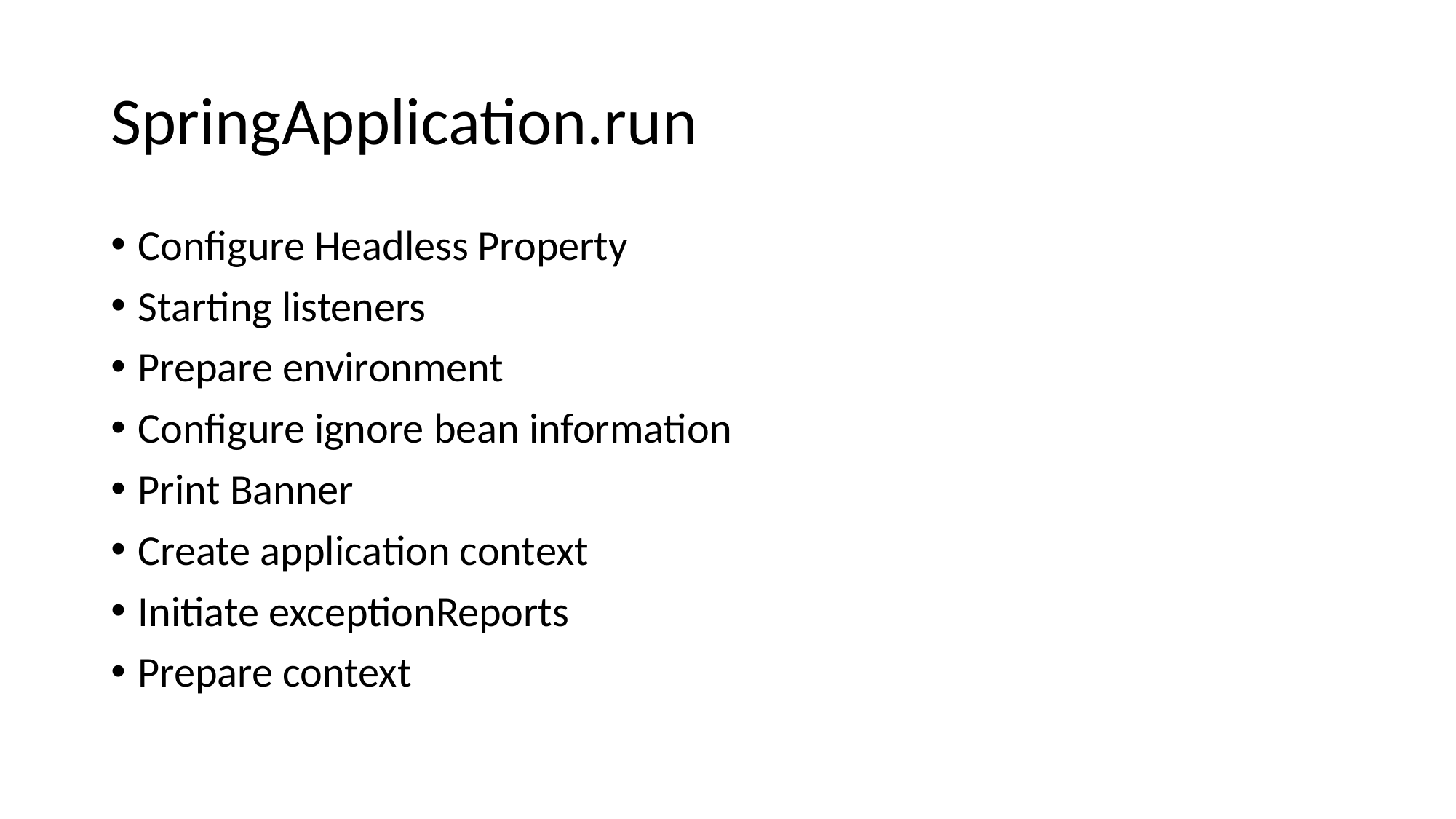

# SpringApplication.run
Configure Headless Property
Starting listeners
Prepare environment
Configure ignore bean information
Print Banner
Create application context
Initiate exceptionReports
Prepare context